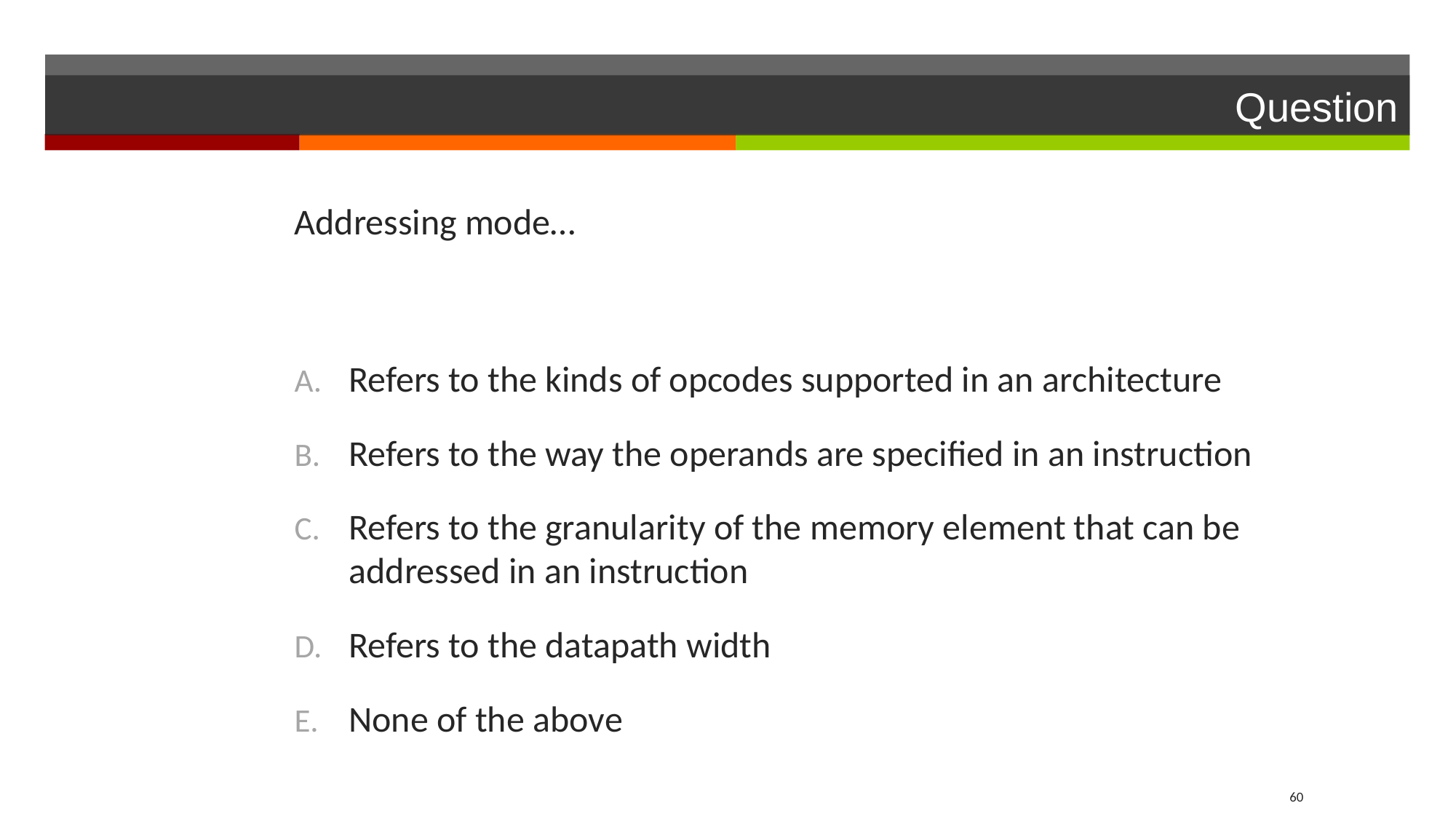

# Question
Addressing mode…
Refers to the kinds of opcodes supported in an architecture
Refers to the way the operands are specified in an instruction
Refers to the granularity of the memory element that can be addressed in an instruction
Refers to the datapath width
None of the above

60